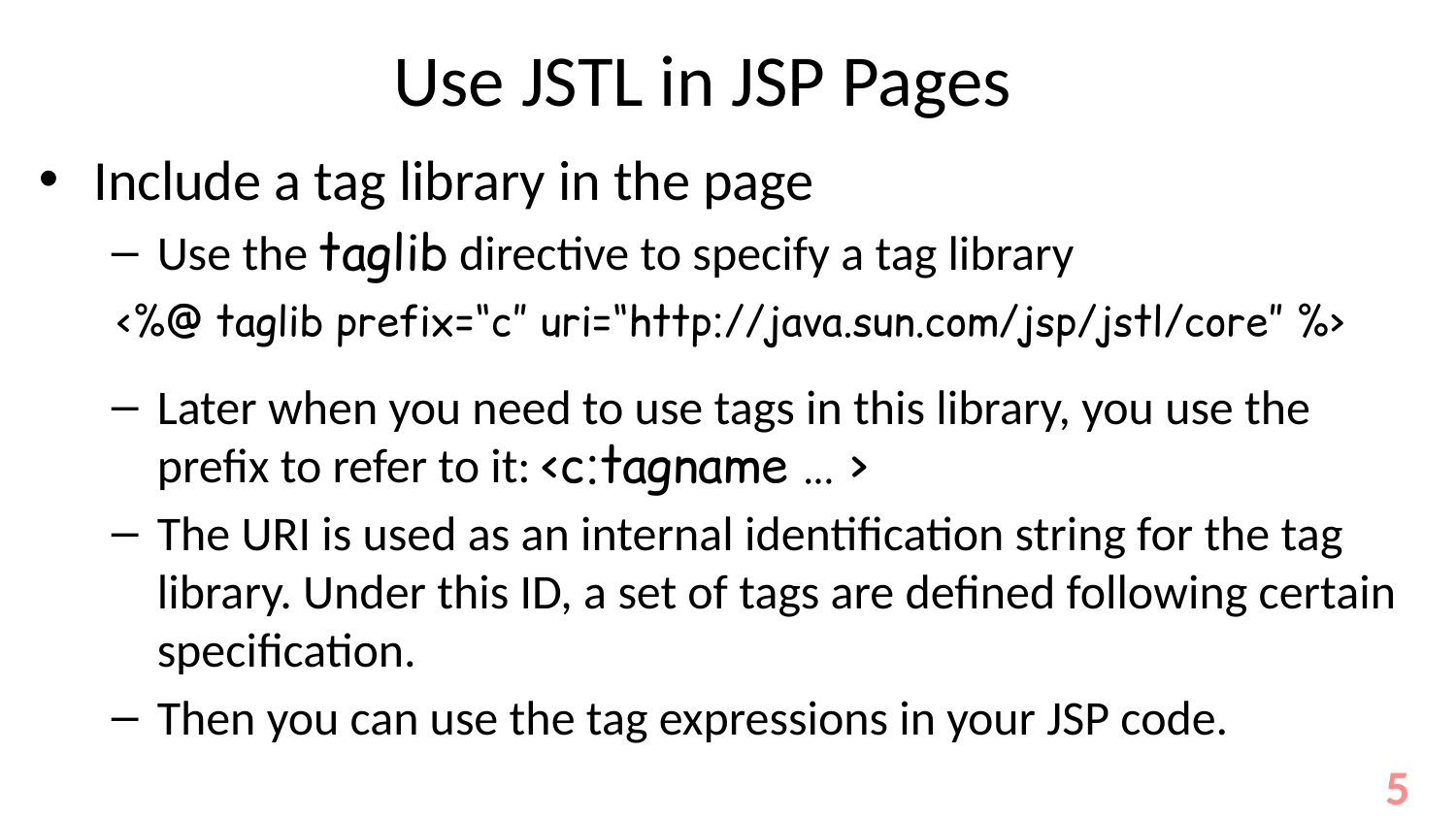

# Use JSTL in JSP Pages
Include a tag library in the page
Use the taglib directive to specify a tag library

Later when you need to use tags in this library, you use the prefix to refer to it: <c:tagname … >
The URI is used as an internal identification string for the tag library. Under this ID, a set of tags are defined following certain specification.
Then you can use the tag expressions in your JSP code.
<%@ taglib prefix=“c” uri=“http://java.sun.com/jsp/jstl/core” %>
5